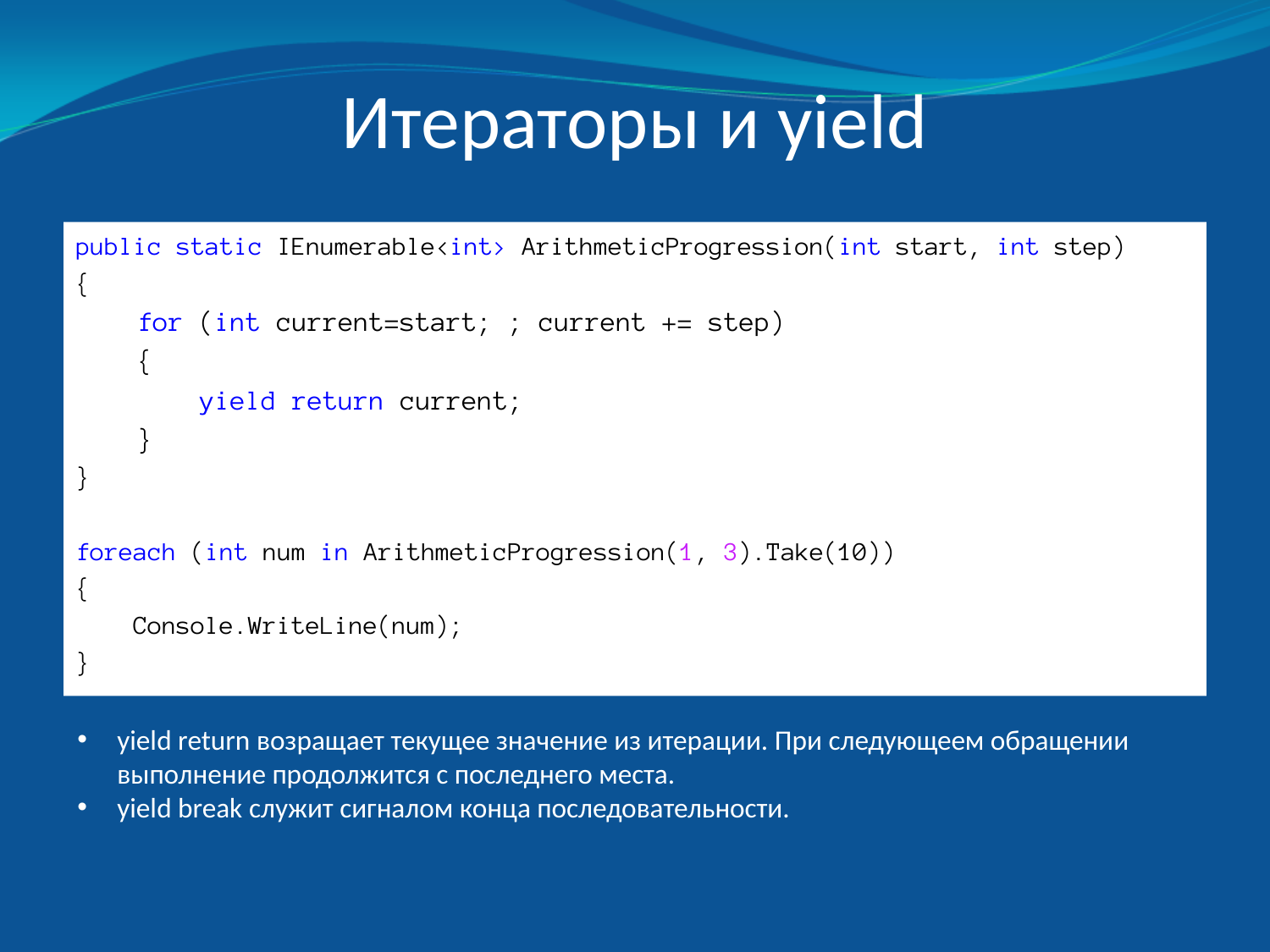

# Итераторы и yield
public static IEnumerable<int> ArithmeticProgression(int start, int step)
{
    for (int current=start; ; current += step)
    {
        yield return current;
    }
}

foreach (int num in ArithmeticProgression(1, 3).Take(10))
{
    Console.WriteLine(num);
}

yield return возращает текущее значение из итерации. При следующеем обращении выполнение продолжится с последнего места.
yield break служит сигналом конца последовательности.